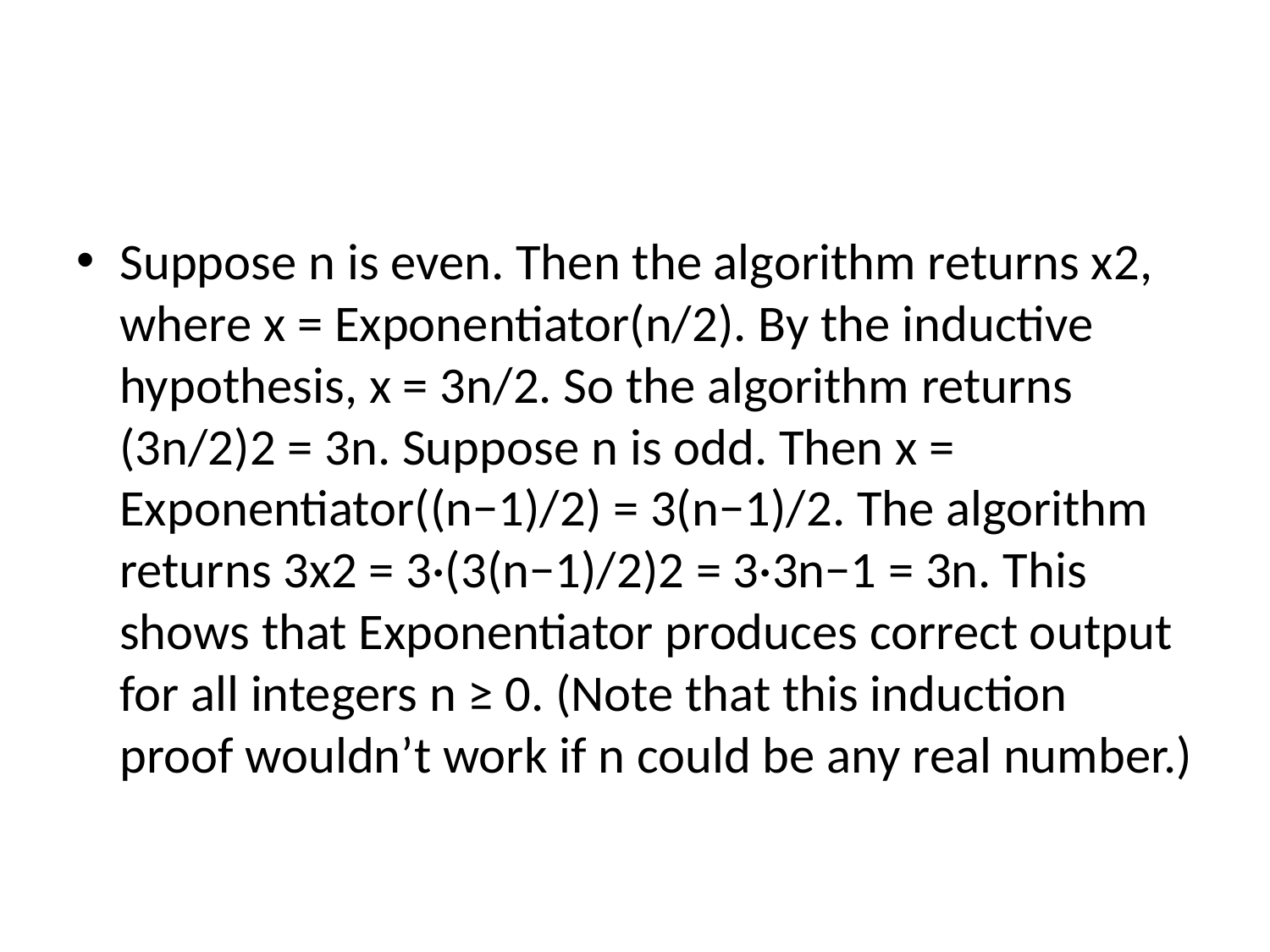

#
Suppose n is even. Then the algorithm returns x2, where x = Exponentiator(n/2). By the inductive hypothesis, x = 3n/2. So the algorithm returns (3n/2)2 = 3n. Suppose n is odd. Then x = Exponentiator((n−1)/2) = 3(n−1)/2. The algorithm returns 3x2 = 3·(3(n−1)/2)2 = 3·3n−1 = 3n. This shows that Exponentiator produces correct output for all integers n ≥ 0. (Note that this induction proof wouldn’t work if n could be any real number.)